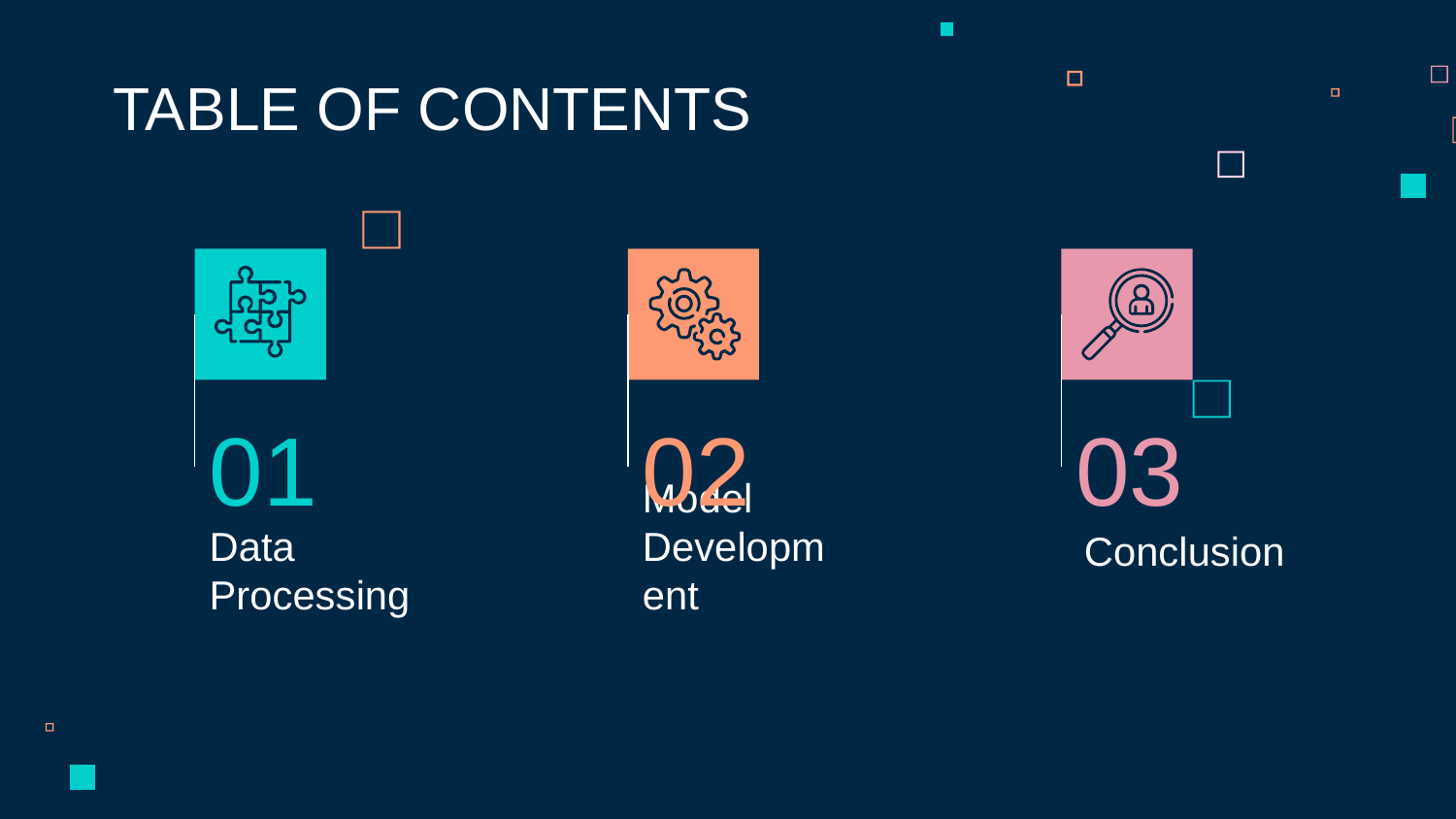

TABLE OF CONTENTS

01
02
03
Conclusion
# Data Processing
Model Development